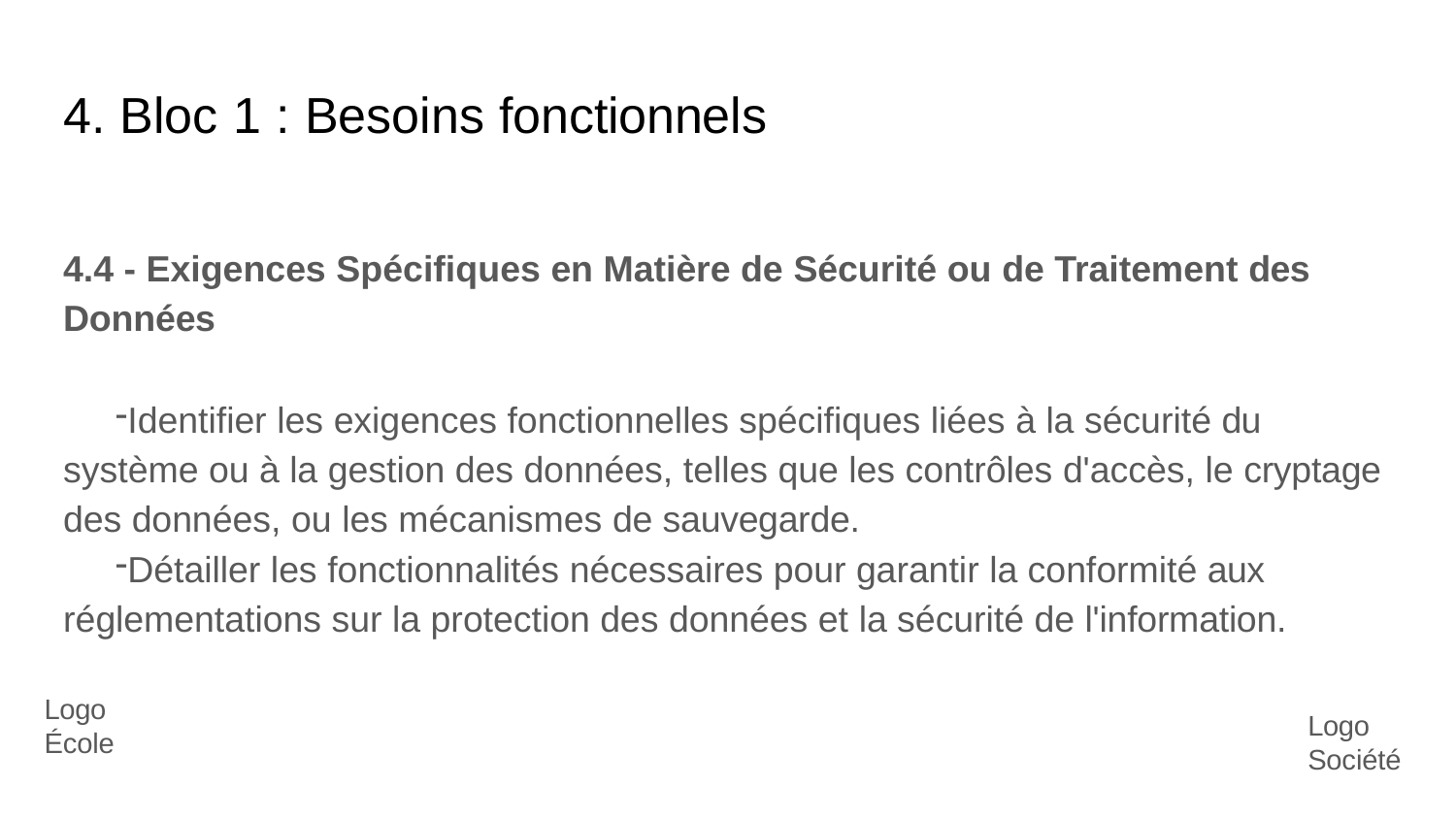

# 4. Bloc 1 : Besoins fonctionnels
4.4 - Exigences Spécifiques en Matière de Sécurité ou de Traitement des Données

Identifier les exigences fonctionnelles spécifiques liées à la sécurité du système ou à la gestion des données, telles que les contrôles d'accès, le cryptage des données, ou les mécanismes de sauvegarde.
Détailler les fonctionnalités nécessaires pour garantir la conformité aux réglementations sur la protection des données et la sécurité de l'information.
Logo École
Logo Société